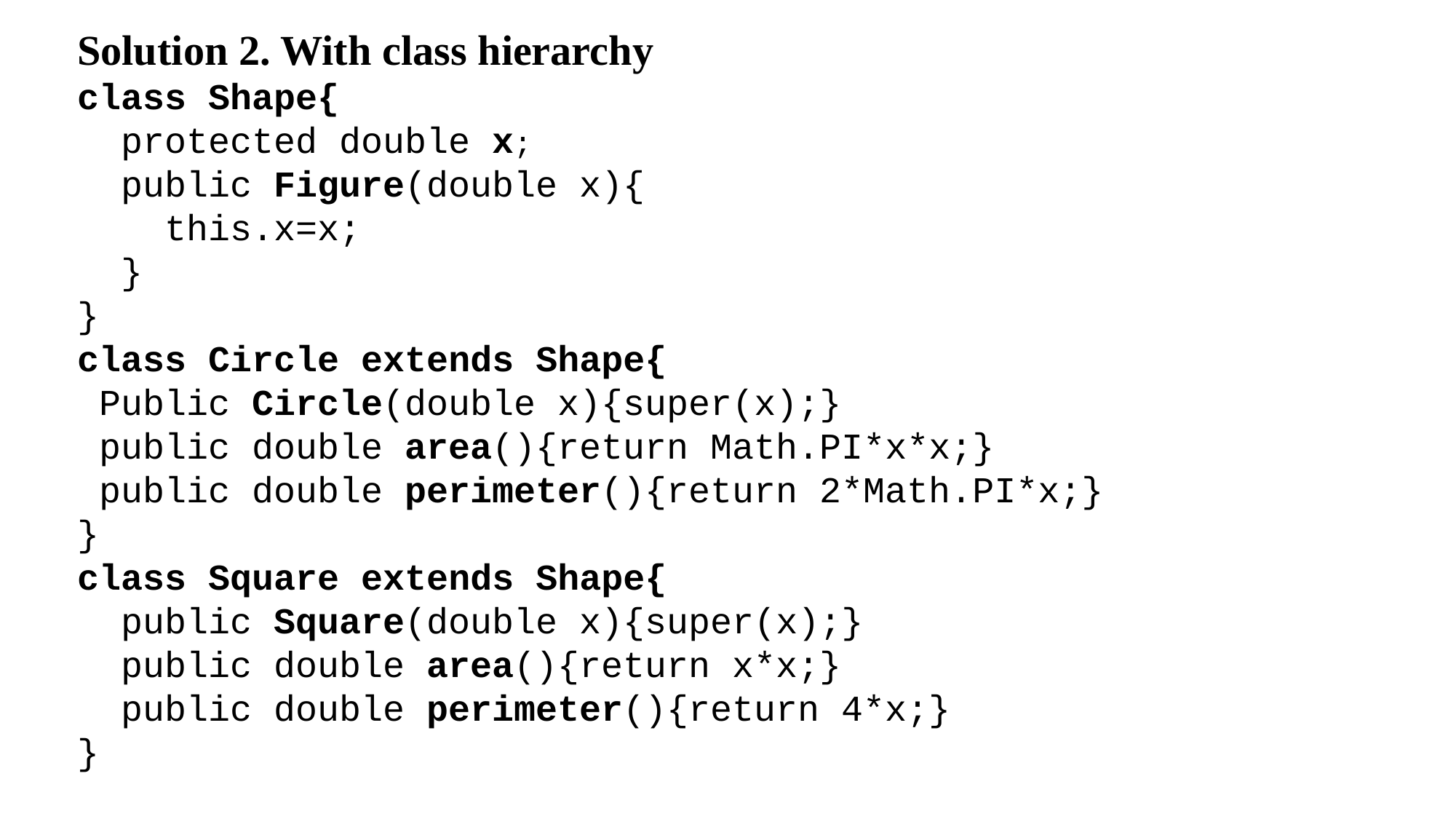

Solution 2. With class hierarchy
class Shape{
  protected double x;
  public Figure(double x){
    this.x=x;
  }
}
class Circle extends Shape{
 Public Circle(double x){super(x);}
 public double area(){return Math.PI*x*x;}
 public double perimeter(){return 2*Math.PI*x;}
}
class Square extends Shape{
  public Square(double x){super(x);}
  public double area(){return x*x;}
  public double perimeter(){return 4*x;}
}